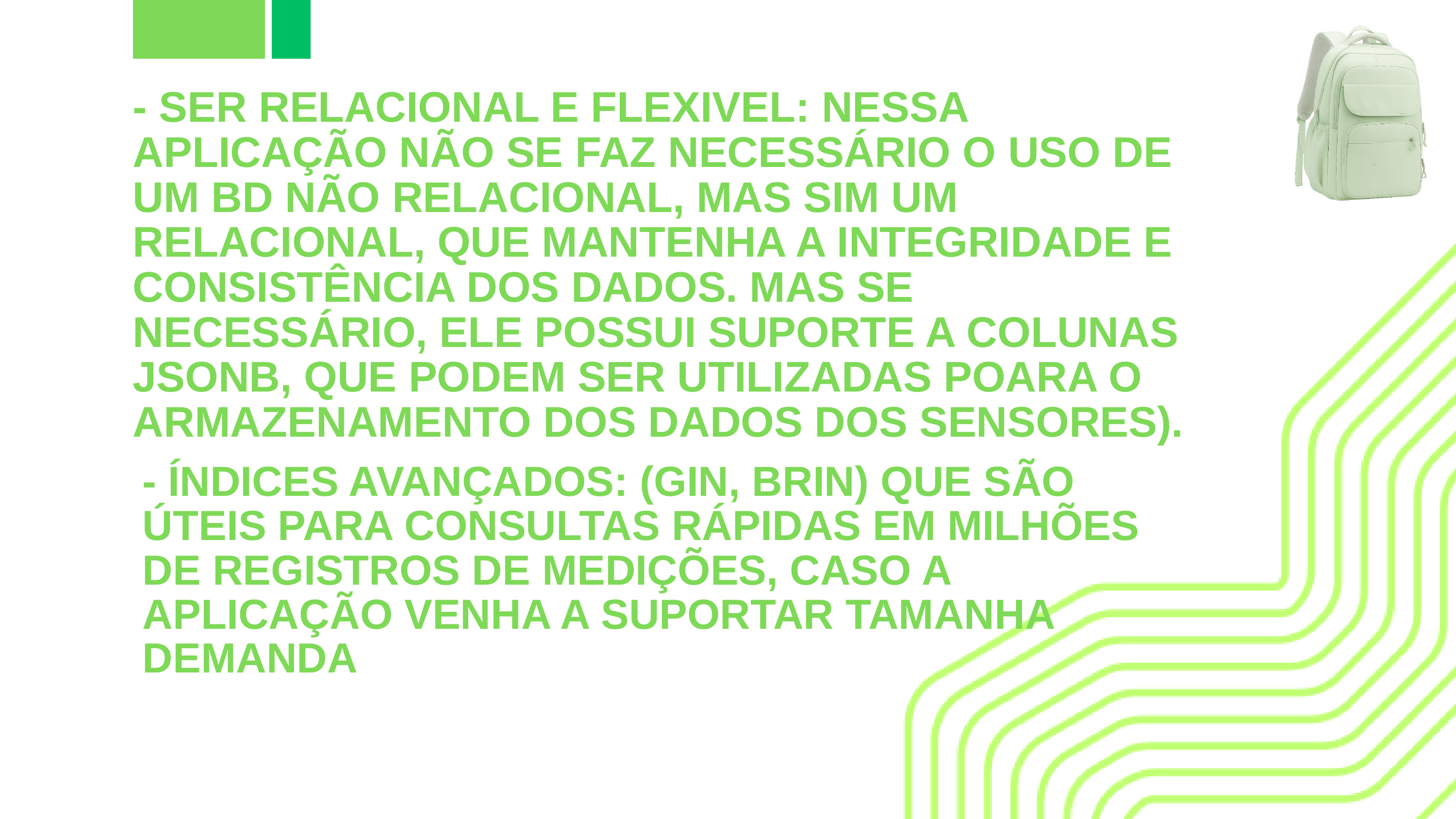

- SER RELACIONAL E FLEXIVEL: NESSA APLICAÇÃO NÃO SE FAZ NECESSÁRIO O USO DE UM BD NÃO RELACIONAL, MAS SIM UM RELACIONAL, QUE MANTENHA A INTEGRIDADE E CONSISTÊNCIA DOS DADOS. MAS SE NECESSÁRIO, ELE POSSUI SUPORTE A COLUNAS JSONB, QUE PODEM SER UTILIZADAS POARA O ARMAZENAMENTO DOS DADOS DOS SENSORES).

- ÍNDICES AVANÇADOS: (GIN, BRIN) QUE SÃO ÚTEIS PARA CONSULTAS RÁPIDAS EM MILHÕES DE REGISTROS DE MEDIÇÕES, CASO A APLICAÇÃO VENHA A SUPORTAR TAMANHA DEMANDA